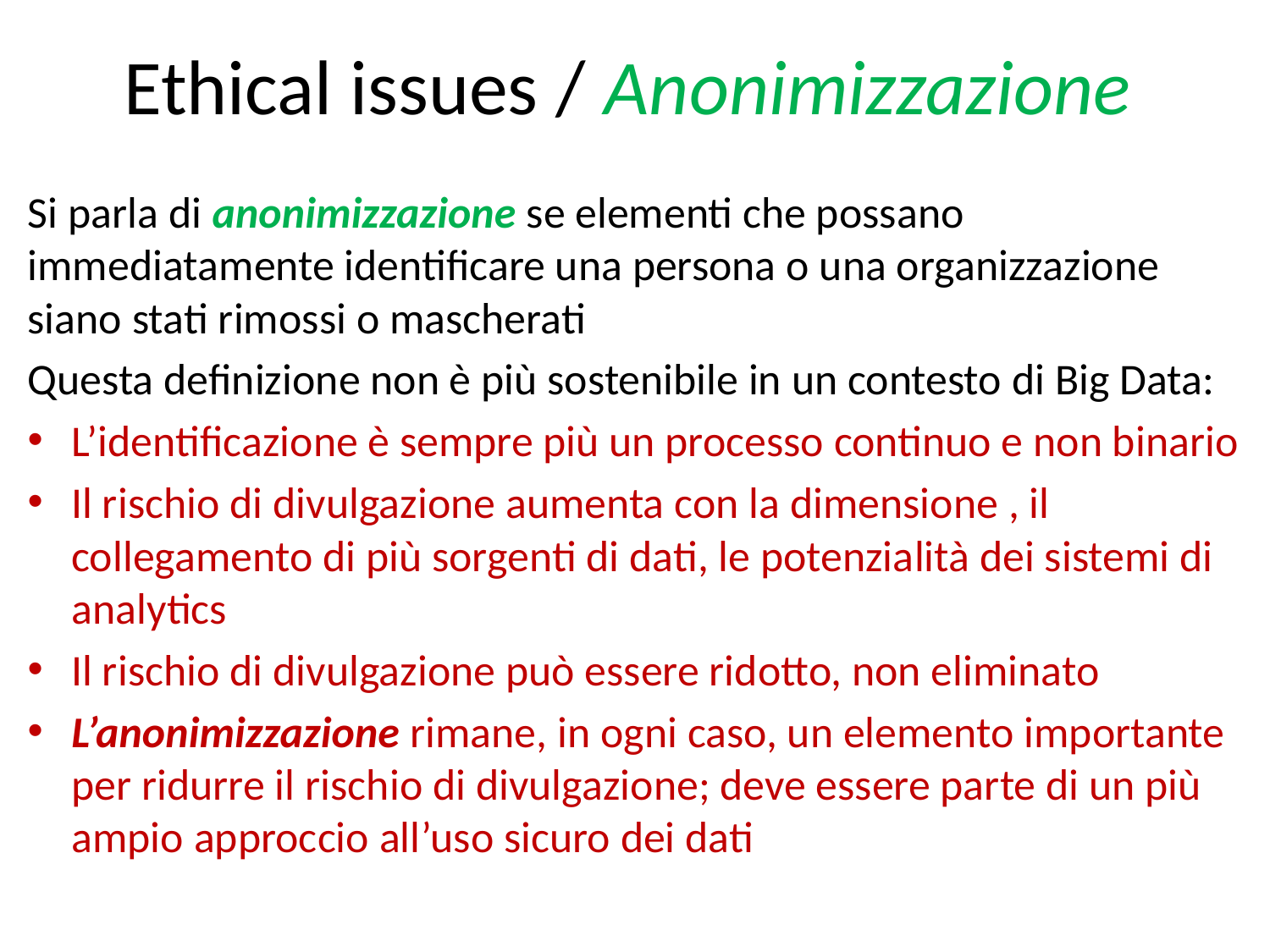

# Ethical issues / Anonimizzazione
Si parla di anonimizzazione se elementi che possano immediatamente identificare una persona o una organizzazione siano stati rimossi o mascherati
Questa definizione non è più sostenibile in un contesto di Big Data:
L’identificazione è sempre più un processo continuo e non binario
Il rischio di divulgazione aumenta con la dimensione , il collegamento di più sorgenti di dati, le potenzialità dei sistemi di analytics
Il rischio di divulgazione può essere ridotto, non eliminato
L’anonimizzazione rimane, in ogni caso, un elemento importante per ridurre il rischio di divulgazione; deve essere parte di un più ampio approccio all’uso sicuro dei dati